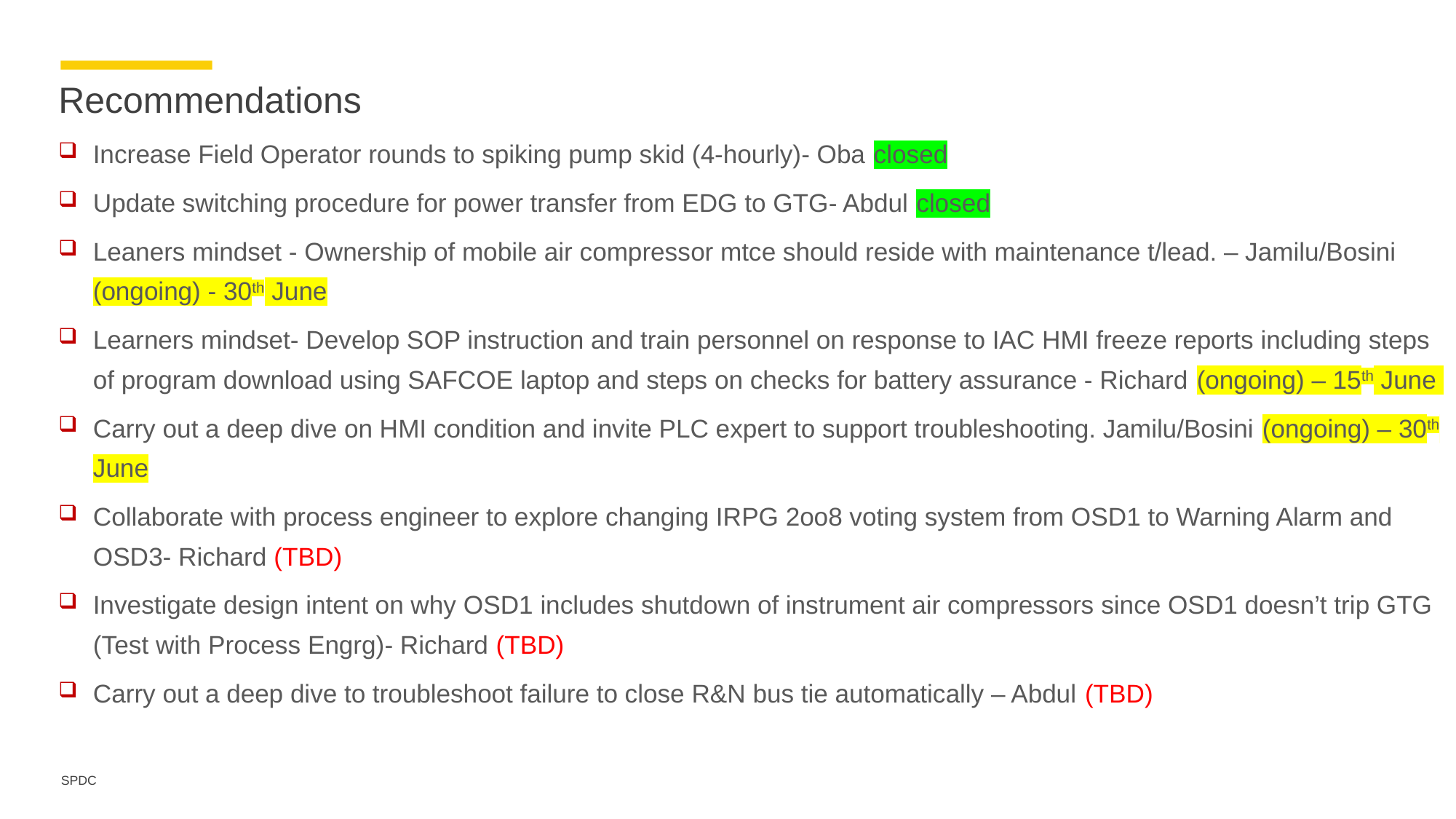

# Recommendations
Increase Field Operator rounds to spiking pump skid (4-hourly)- Oba closed
Update switching procedure for power transfer from EDG to GTG- Abdul closed
Leaners mindset - Ownership of mobile air compressor mtce should reside with maintenance t/lead. – Jamilu/Bosini (ongoing) - 30th June
Learners mindset- Develop SOP instruction and train personnel on response to IAC HMI freeze reports including steps of program download using SAFCOE laptop and steps on checks for battery assurance - Richard (ongoing) – 15th June
Carry out a deep dive on HMI condition and invite PLC expert to support troubleshooting. Jamilu/Bosini (ongoing) – 30th June
Collaborate with process engineer to explore changing IRPG 2oo8 voting system from OSD1 to Warning Alarm and OSD3- Richard (TBD)
Investigate design intent on why OSD1 includes shutdown of instrument air compressors since OSD1 doesn’t trip GTG (Test with Process Engrg)- Richard (TBD)
Carry out a deep dive to troubleshoot failure to close R&N bus tie automatically – Abdul (TBD)